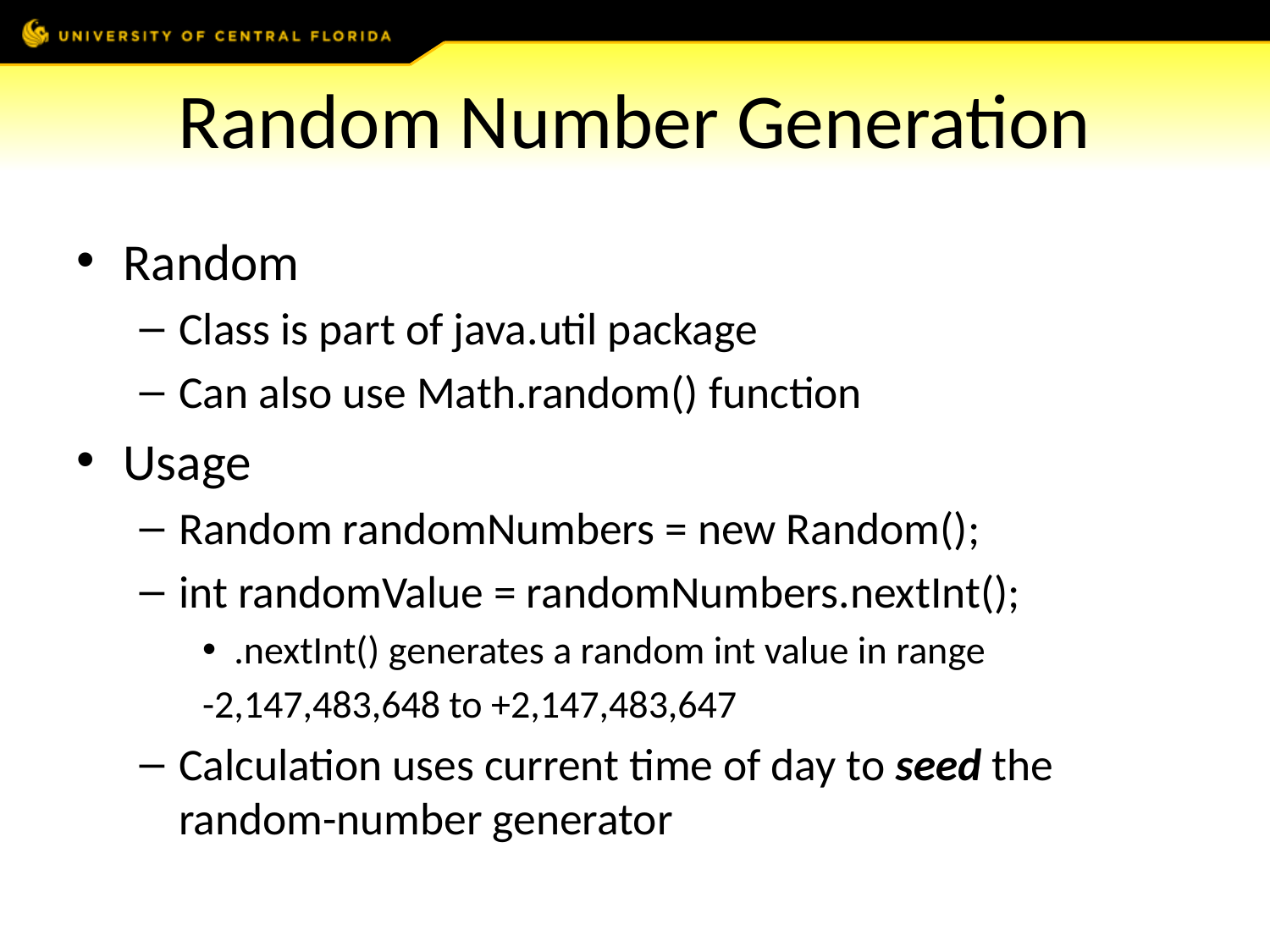

# Random Number Generation
Random
Class is part of java.util package
Can also use Math.random() function
Usage
Random randomNumbers = new Random();
int randomValue = randomNumbers.nextInt();
.nextInt() generates a random int value in range
-2,147,483,648 to +2,147,483,647
Calculation uses current time of day to seed the random-number generator